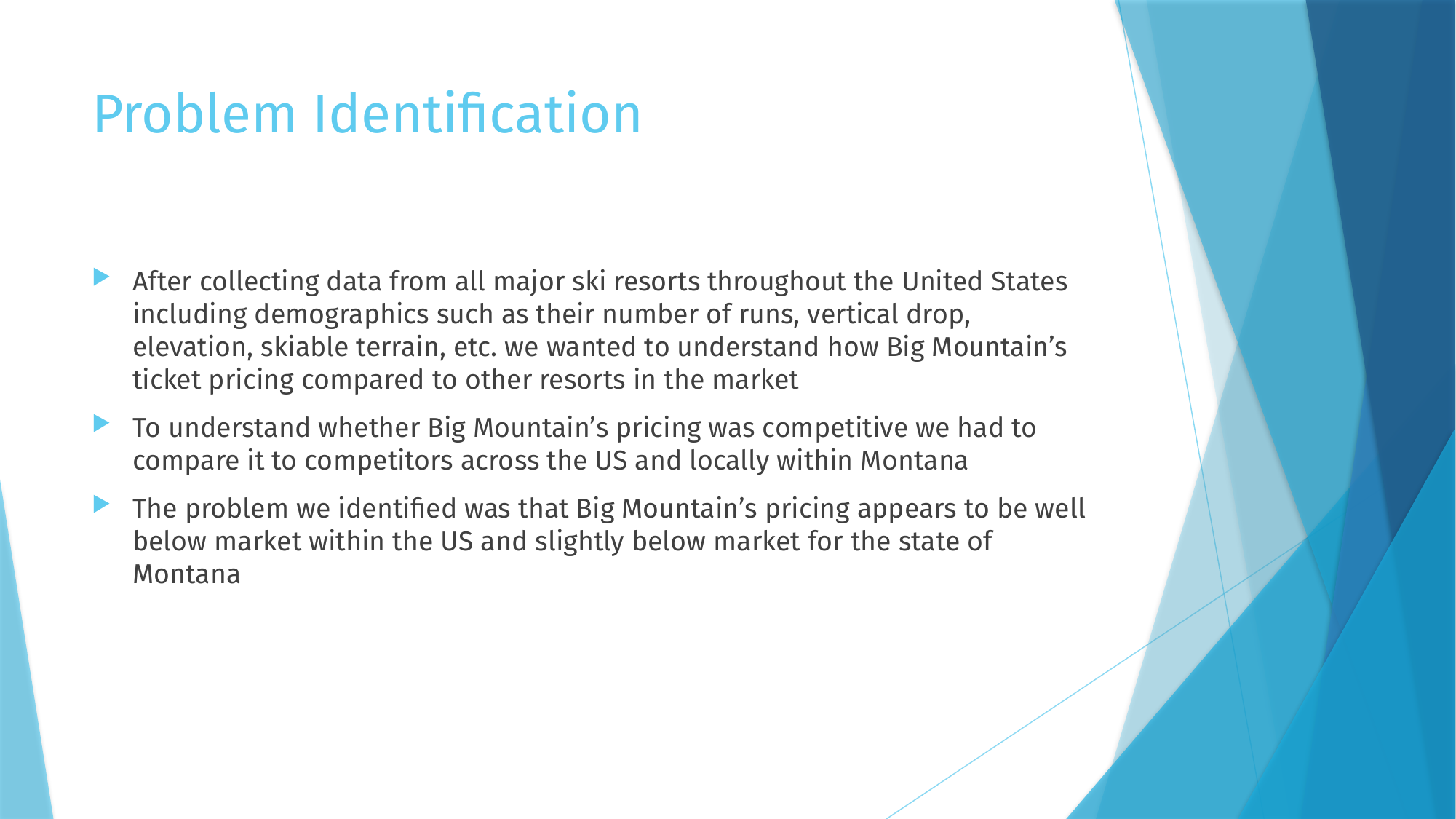

# Problem Identification
After collecting data from all major ski resorts throughout the United States including demographics such as their number of runs, vertical drop, elevation, skiable terrain, etc. we wanted to understand how Big Mountain’s ticket pricing compared to other resorts in the market
To understand whether Big Mountain’s pricing was competitive we had to compare it to competitors across the US and locally within Montana
The problem we identified was that Big Mountain’s pricing appears to be well below market within the US and slightly below market for the state of Montana